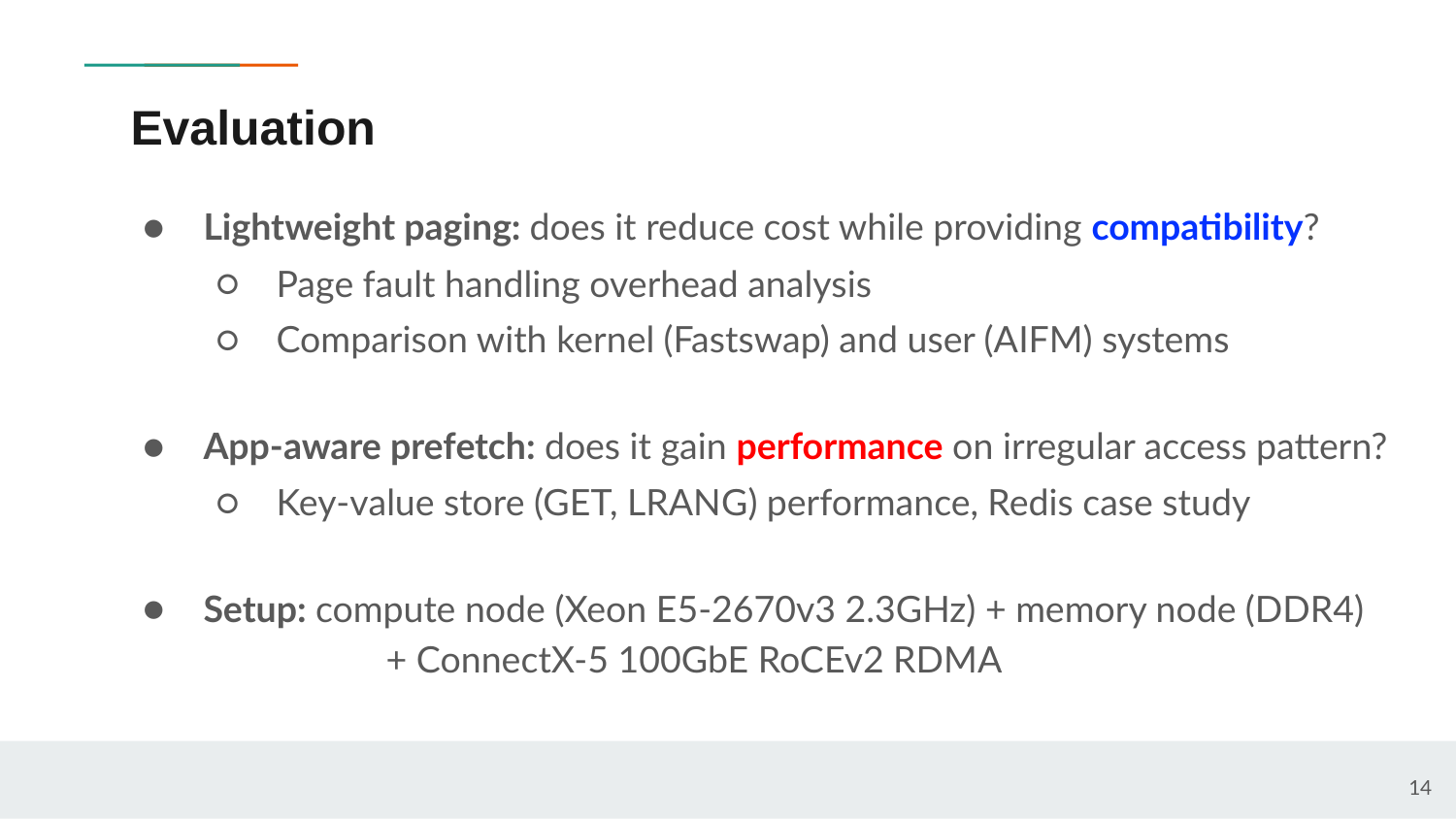

# Evaluation
Lightweight paging: does it reduce cost while providing compatibility?
Page fault handling overhead analysis
Comparison with kernel (Fastswap) and user (AIFM) systems
App-aware prefetch: does it gain performance on irregular access pattern?
Key-value store (GET, LRANG) performance, Redis case study
Setup: compute node (Xeon E5-2670v3 2.3GHz) + memory node (DDR4)
	    + ConnectX-5 100GbE RoCEv2 RDMA

14